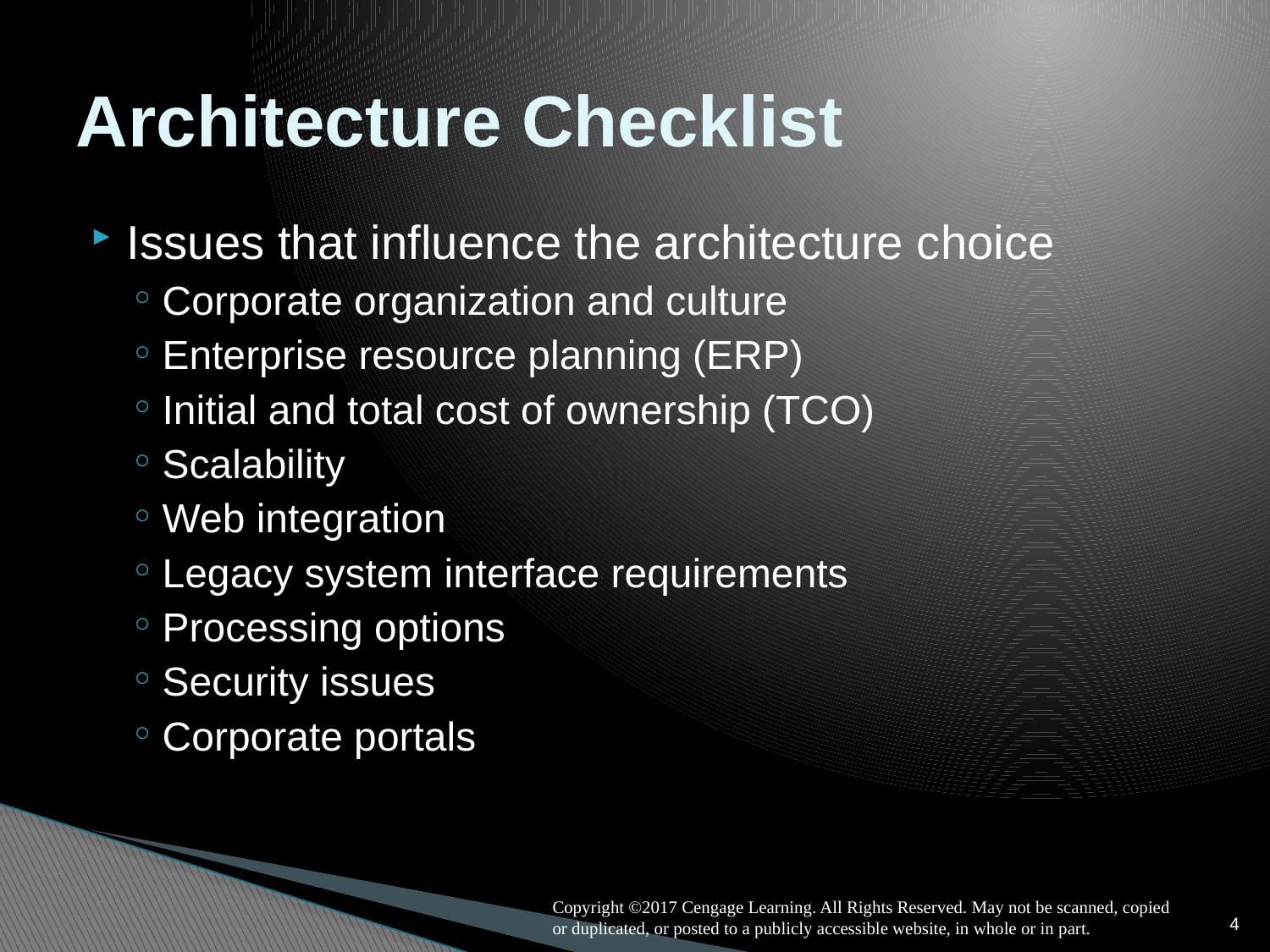

# Architecture Checklist
Issues that influence the architecture choice
Corporate organization and culture
Enterprise resource planning (ERP)
Initial and total cost of ownership (TCO)
Scalability
Web integration
Legacy system interface requirements
Processing options
Security issues
Corporate portals
4